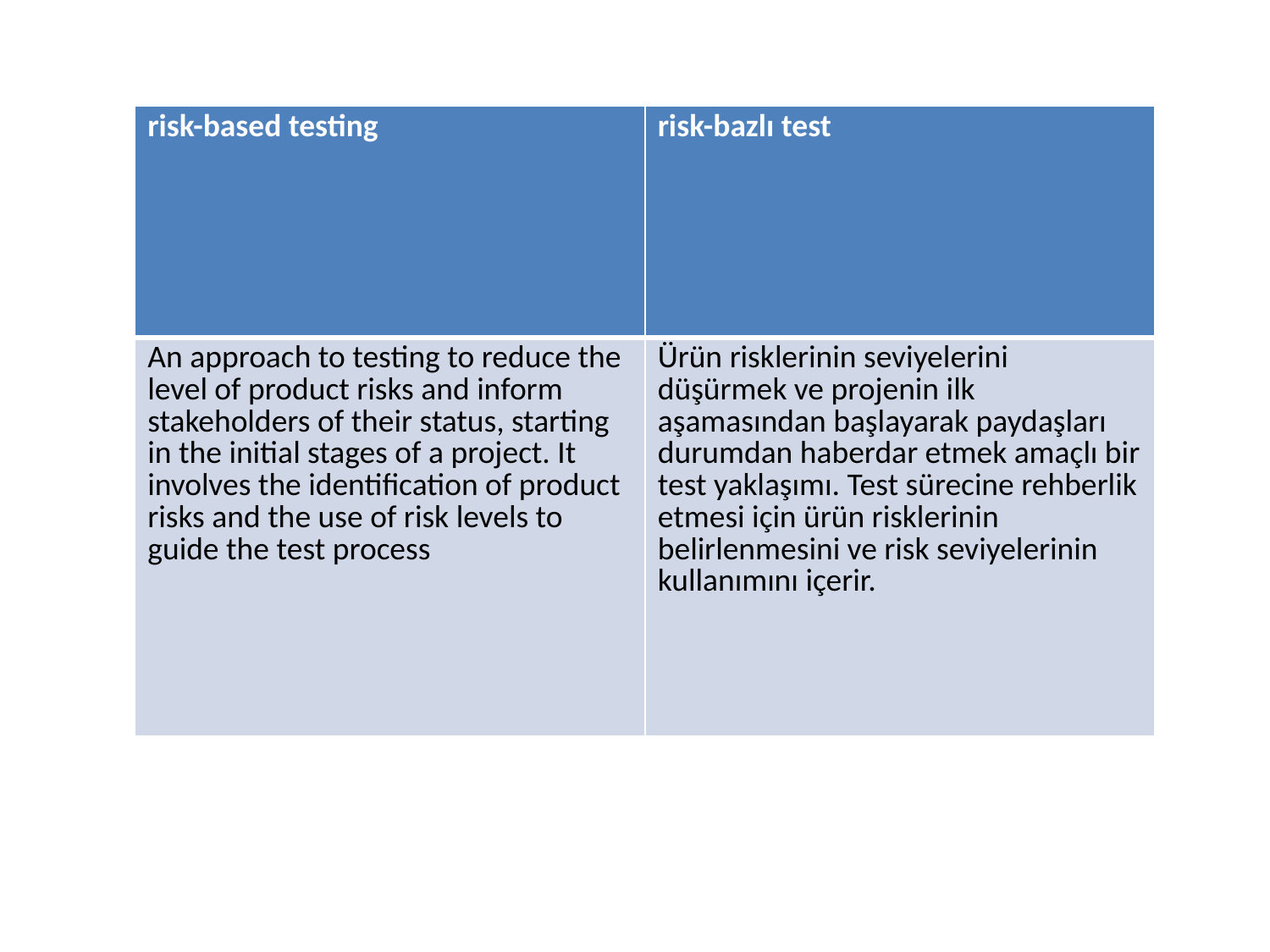

| risk-based testing | risk-bazlı test |
| --- | --- |
| An approach to testing to reduce the level of product risks and inform stakeholders of their status, starting in the initial stages of a project. It involves the identification of product risks and the use of risk levels to guide the test process | Ürün risklerinin seviyelerini düşürmek ve projenin ilk aşamasından başlayarak paydaşları durumdan haberdar etmek amaçlı bir test yaklaşımı. Test sürecine rehberlik etmesi için ürün risklerinin belirlenmesini ve risk seviyelerinin kullanımını içerir. |